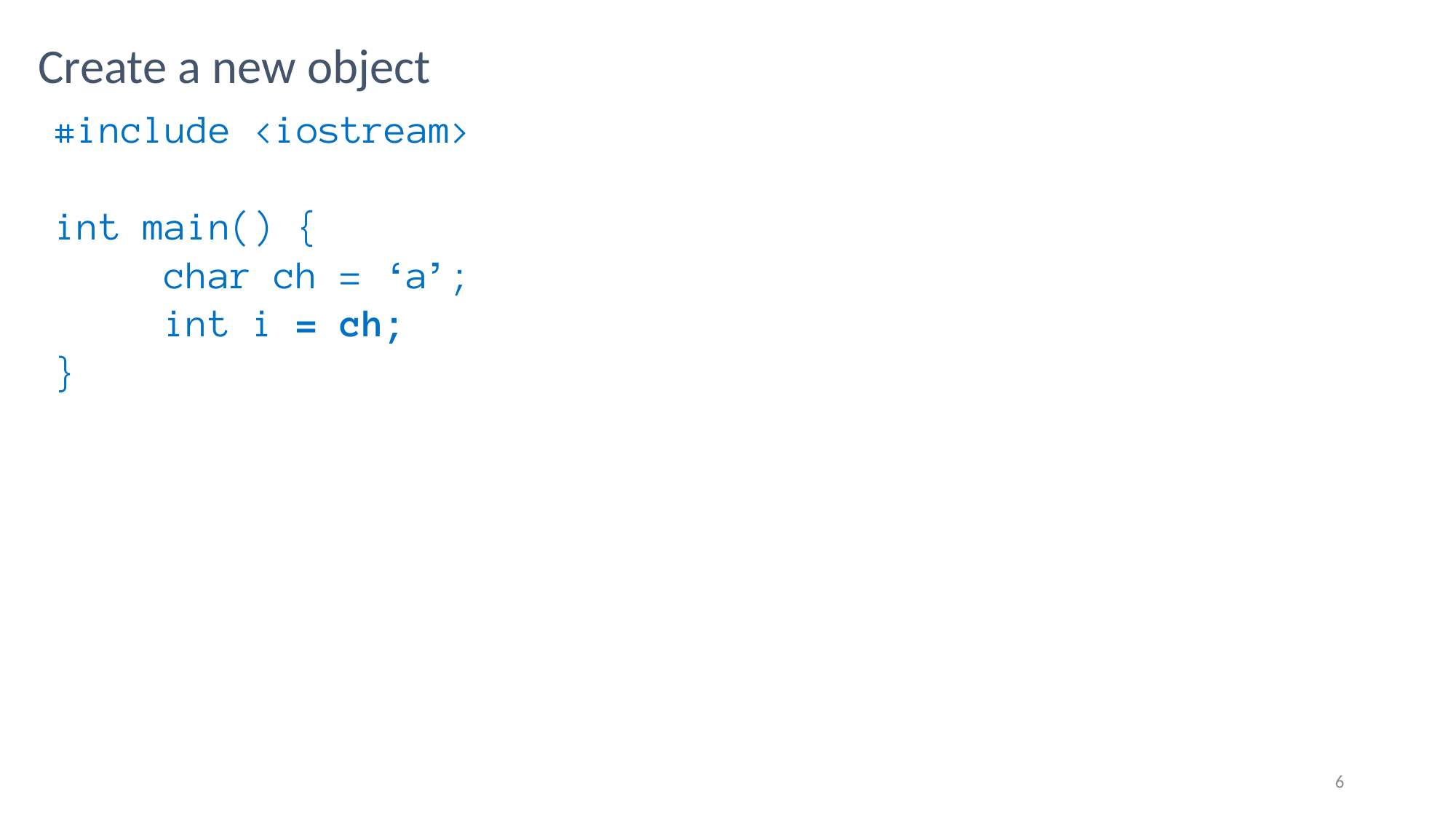

# Create a new object
#include <iostream>

int main() {
	char ch = ‘a’;
	int i = ch;
}
6